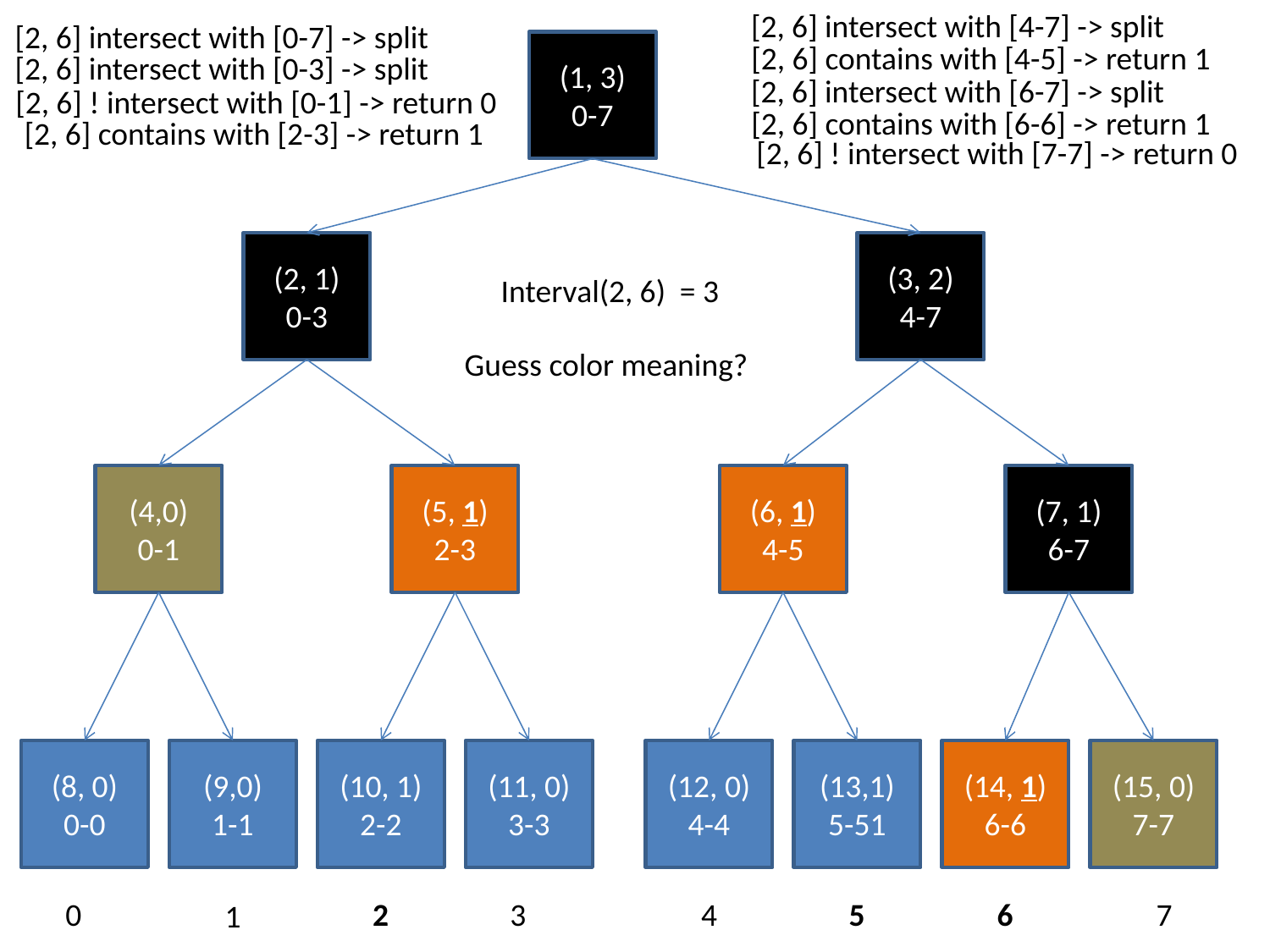

[2, 6] intersect with [4-7] -> split
[2, 6] intersect with [0-7] -> split
(1, 3)
0-7
[2, 6] contains with [4-5] -> return 1
[2, 6] intersect with [0-3] -> split
[2, 6] intersect with [6-7] -> split
[2, 6] ! intersect with [0-1] -> return 0
[2, 6] contains with [6-6] -> return 1
[2, 6] contains with [2-3] -> return 1
[2, 6] ! intersect with [7-7] -> return 0
(2, 1)
0-3
(3, 2)
4-7
Interval(2, 6)  = 3
Guess color meaning?
(4,0)
0-1
(5, 1)
2-3
(6, 1)
4-5
(7, 1)
6-7
(8, 0)
0-0
(9,0)
1-1
(10, 1)
2-2
(11, 0)
3-3
(12, 0)
4-4
(13,1)
5-51
(14, 1)
6-6
(15, 0)
7-7
0
2
3
4
5
6
7
1